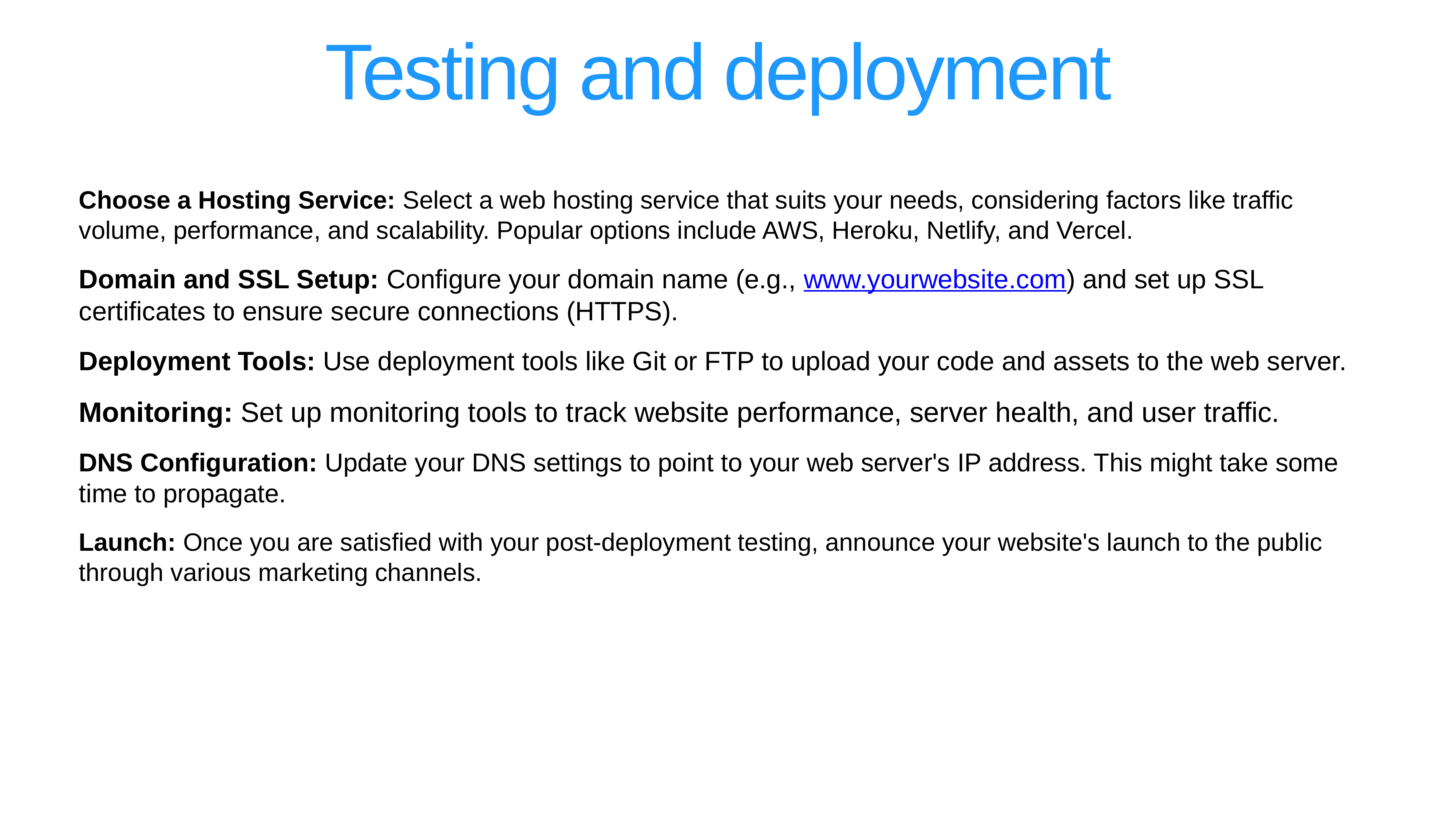

# Testing and deployment
Choose a Hosting Service: Select a web hosting service that suits your needs, considering factors like traffic volume, performance, and scalability. Popular options include AWS, Heroku, Netlify, and Vercel.
Domain and SSL Setup: Configure your domain name (e.g., www.yourwebsite.com) and set up SSL certificates to ensure secure connections (HTTPS).
Deployment Tools: Use deployment tools like Git or FTP to upload your code and assets to the web server.
Monitoring: Set up monitoring tools to track website performance, server health, and user traffic.
DNS Configuration: Update your DNS settings to point to your web server's IP address. This might take some time to propagate.
Launch: Once you are satisfied with your post-deployment testing, announce your website's launch to the public through various marketing channels.